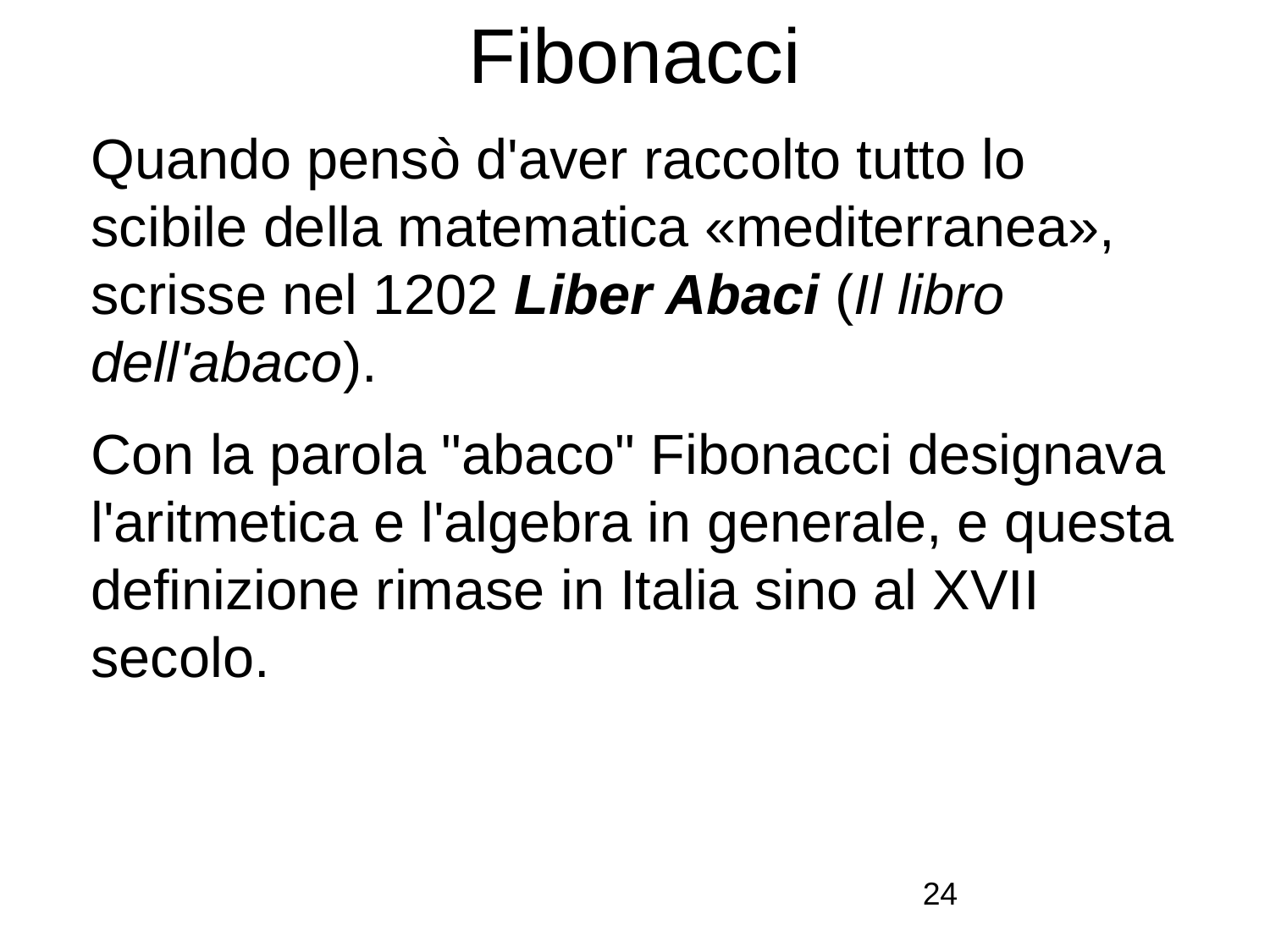

# Fibonacci
Quando pensò d'aver raccolto tutto lo scibile della matematica «mediterranea», scrisse nel 1202 Liber Abaci (Il libro dell'abaco).
Con la parola "abaco" Fibonacci designava l'aritmetica e l'algebra in generale, e questa definizione rimase in Italia sino al XVII secolo.

24